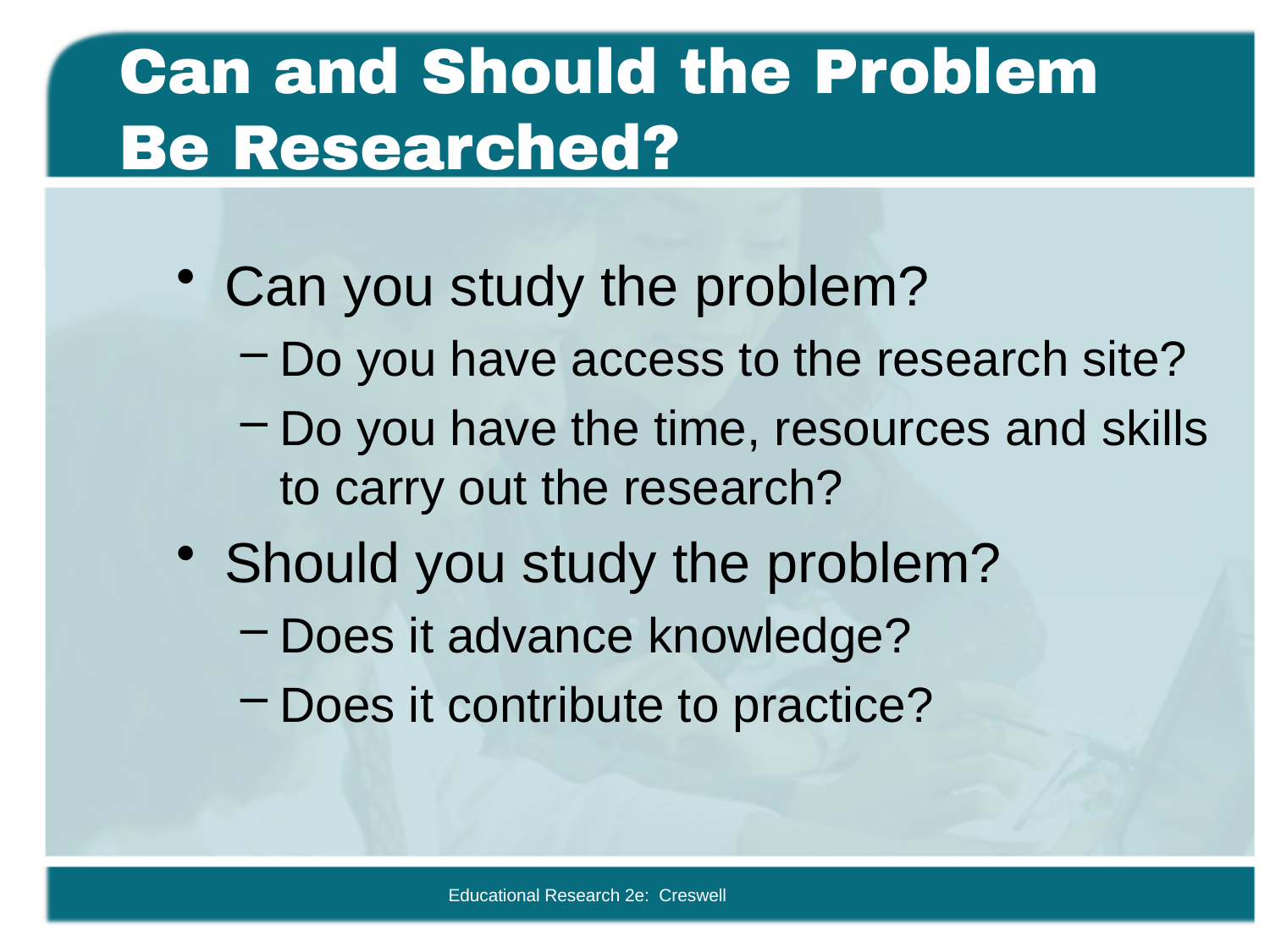

# Can and Should the Problem Be Researched?
Can you study the problem?
Do you have access to the research site?
Do you have the time, resources and skills to carry out the research?
Should you study the problem?
Does it advance knowledge?
Does it contribute to practice?

Educational Research 2e:  Creswell